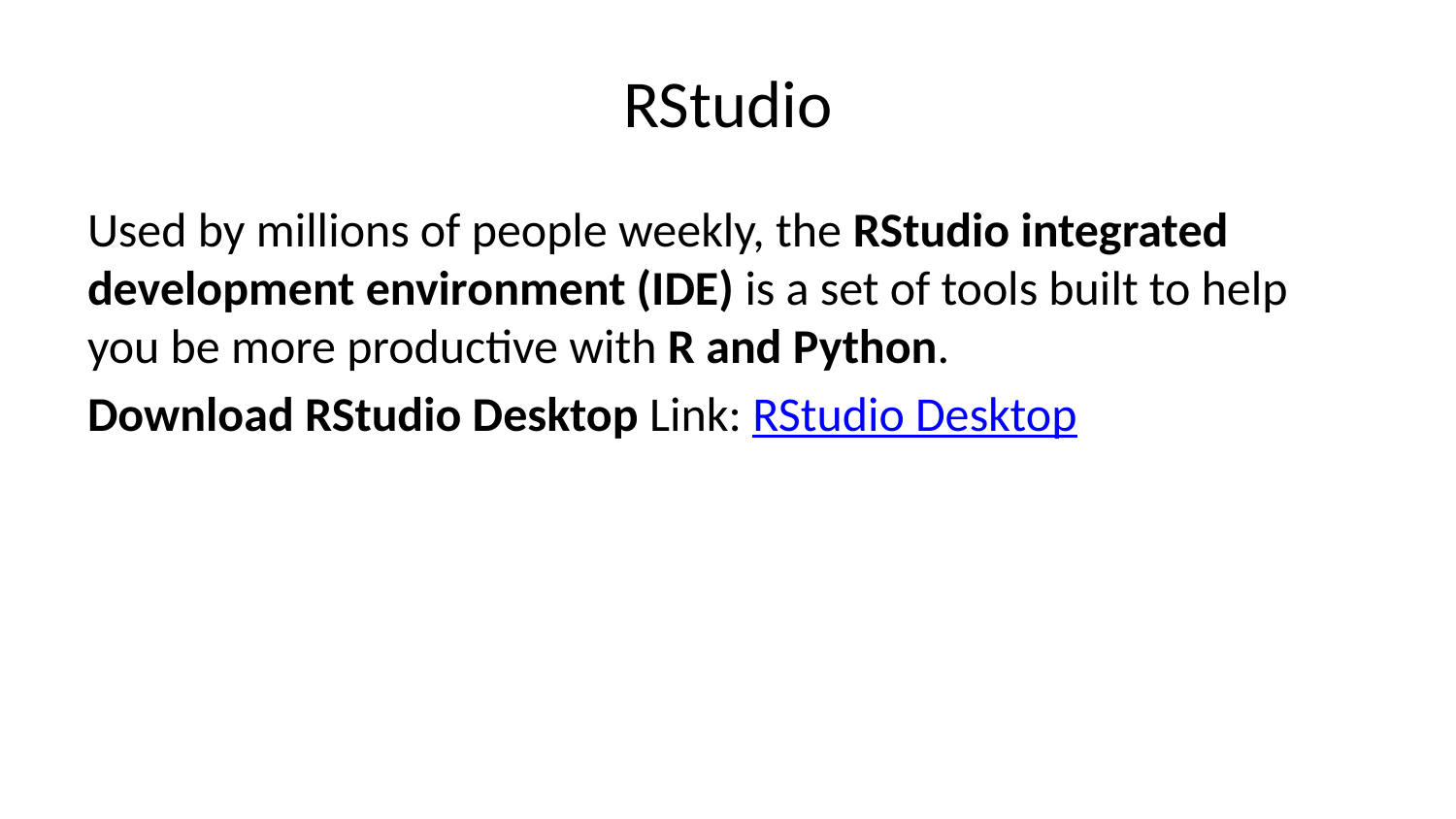

# RStudio
Used by millions of people weekly, the RStudio integrated development environment (IDE) is a set of tools built to help you be more productive with R and Python.
Download RStudio Desktop Link: RStudio Desktop